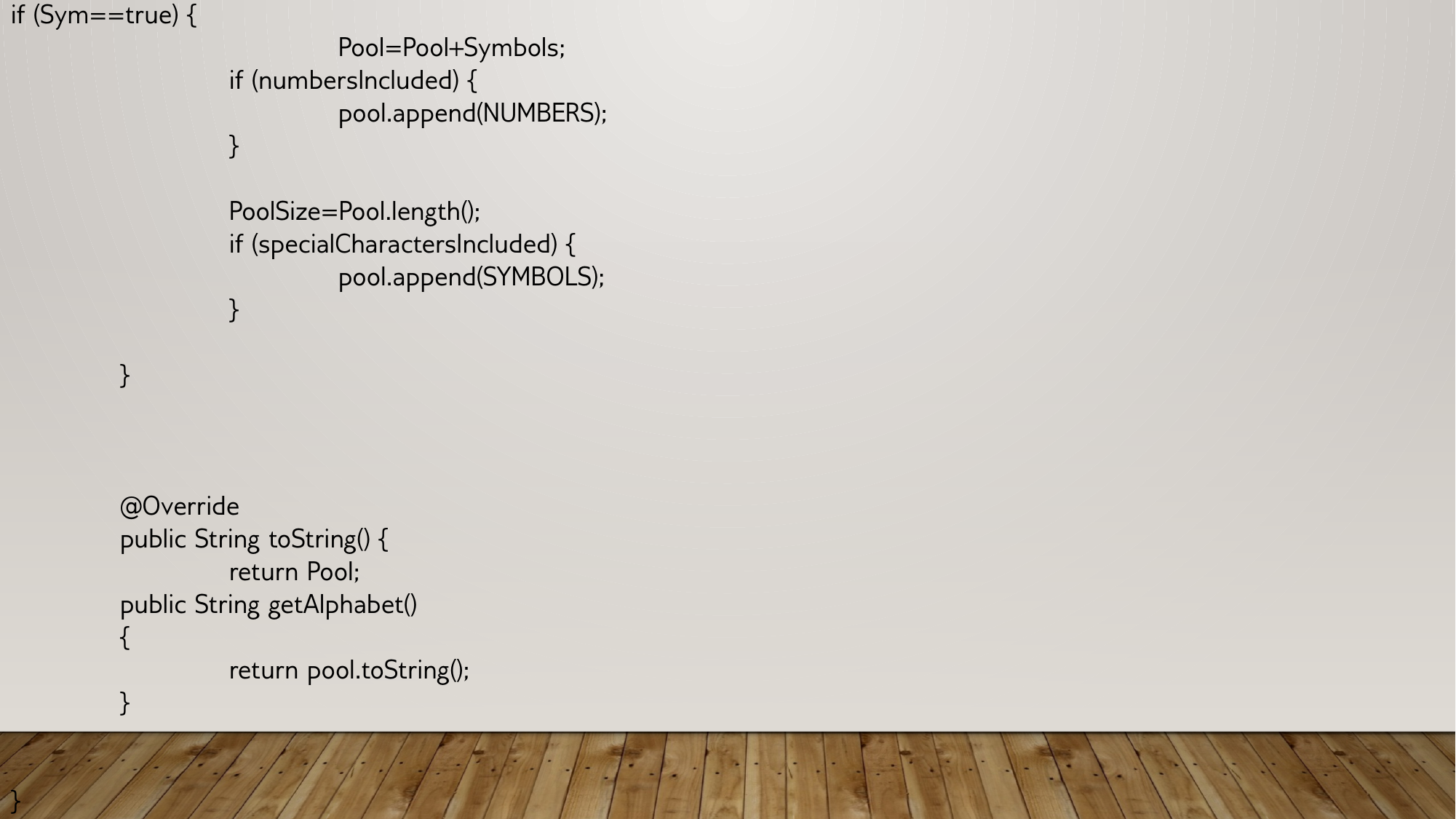

if (Sym==true) {
			Pool=Pool+Symbols;
		if (numbersIncluded) {
			pool.append(NUMBERS);
		}

		PoolSize=Pool.length();
		if (specialCharactersIncluded) {
			pool.append(SYMBOLS);
		}

	}

	@Override
	public String toString() {
		return Pool;
	public String getAlphabet()
	{
		return pool.toString();
	}

}